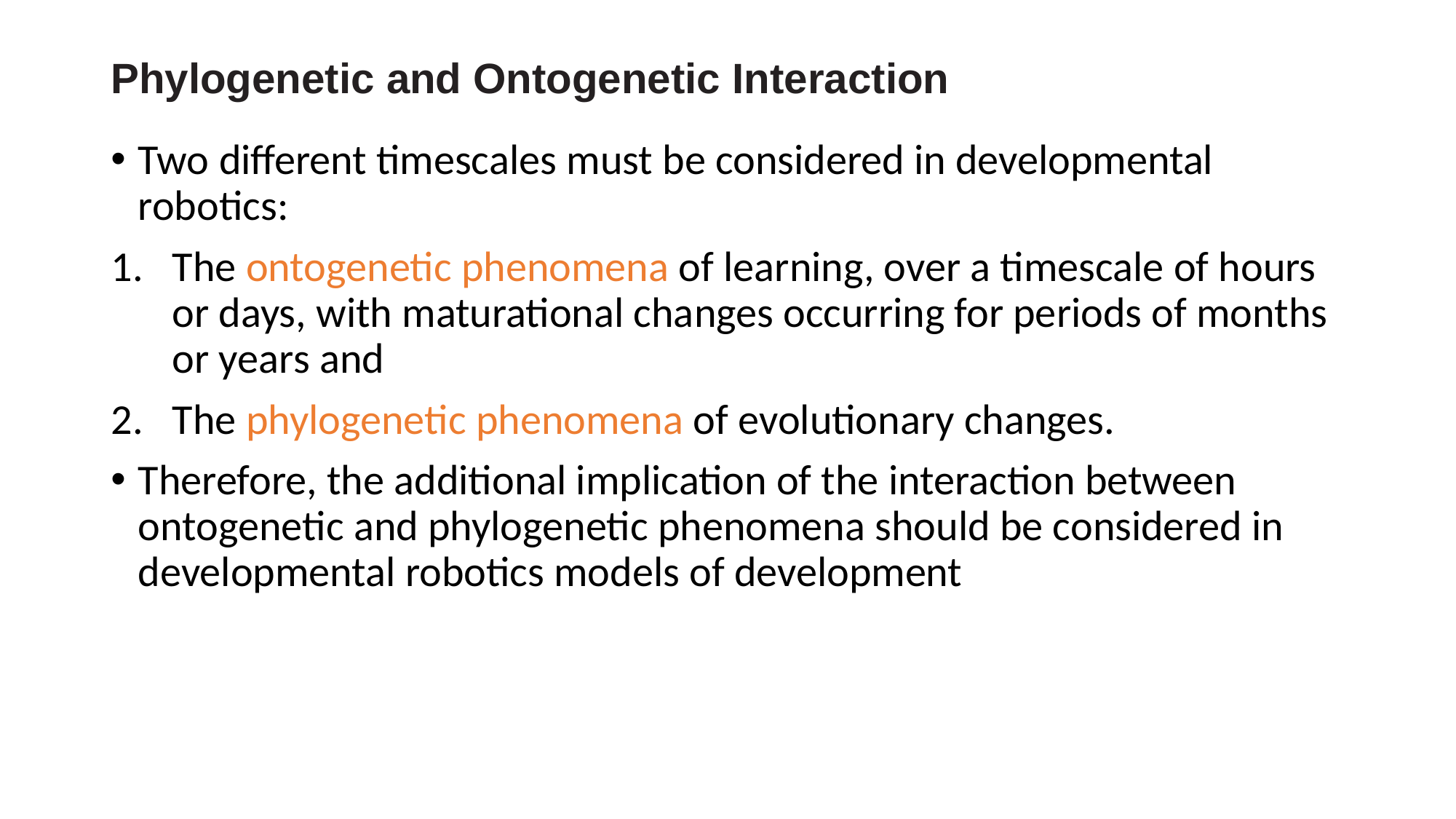

# Phylogenetic and Ontogenetic Interaction
Two different timescales must be considered in developmental robotics:
The ontogenetic phenomena of learning, over a timescale of hours or days, with maturational changes occurring for periods of months or years and
The phylogenetic phenomena of evolutionary changes.
Therefore, the additional implication of the interaction between ontogenetic and phylogenetic phenomena should be considered in developmental robotics models of development